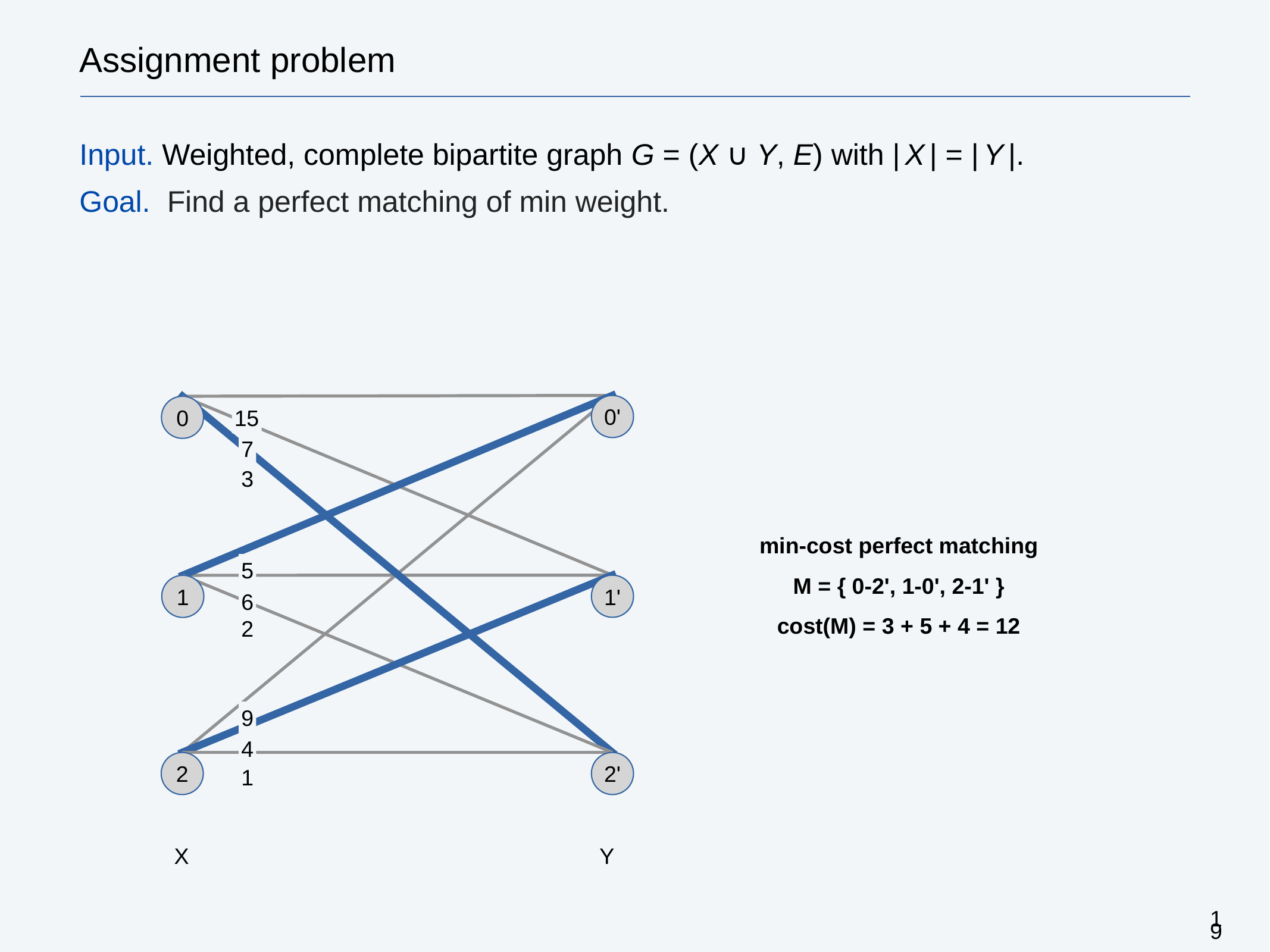

# Assignment problem

Input. Weighted, complete bipartite graph G = (X ∪ Y, E) with | X | = | Y |.
Goal.  Find a perfect matching of min weight.
0'
0
15
7
3
min-cost perfect matching
M = { 0-2', 1-0', 2-1' }
cost(M) = 3 + 5 + 4 = 12
5
1'
1
6
2
9
4
2
2'
1
X
Y
19